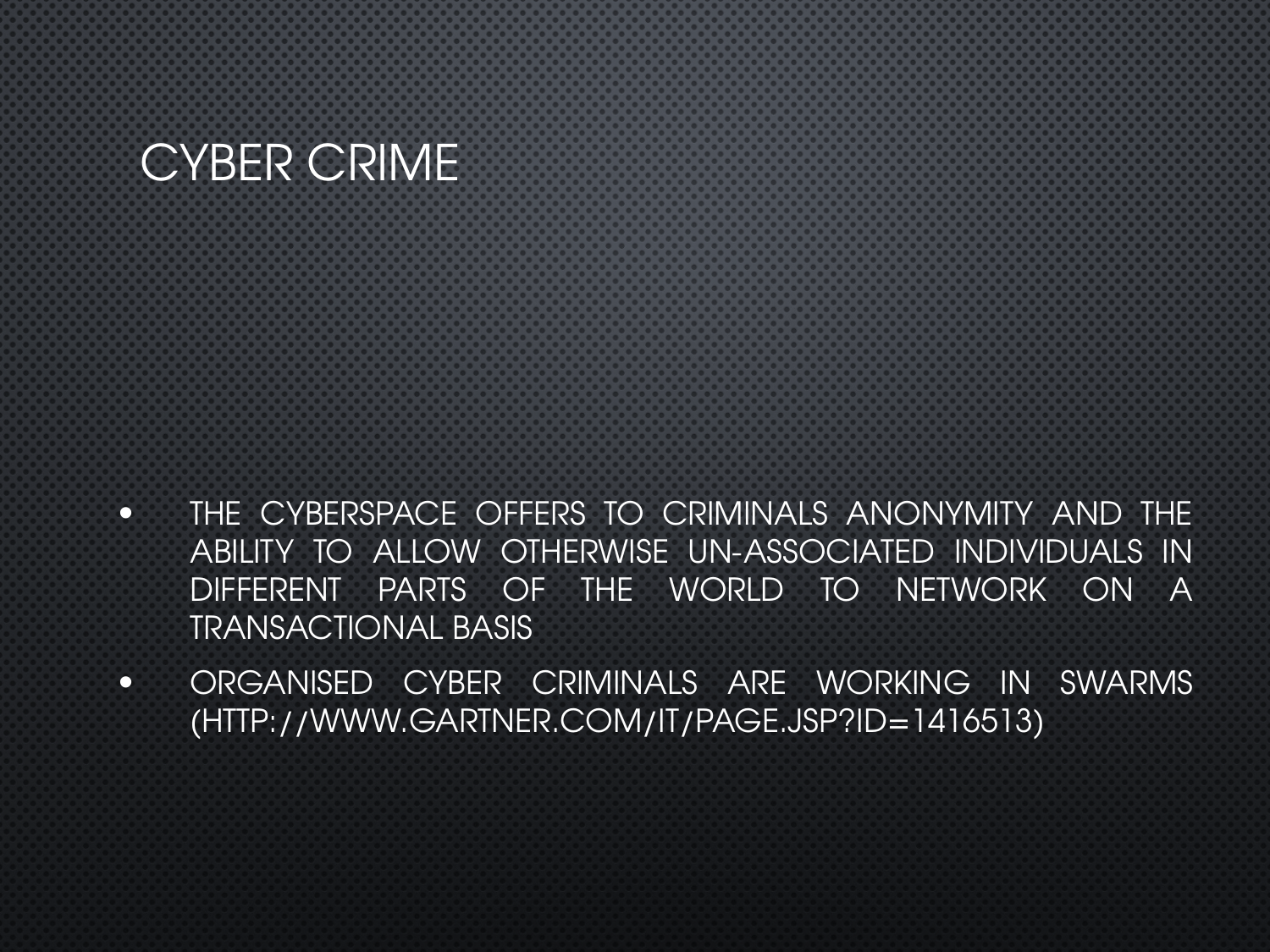

# Cyber crime
The cyberspace offers to criminals anonymity and the ability to allow otherwise un-associated individuals in different parts of the world to network on a transactional basis
Organised cyber criminals are working in swarms (http://www.gartner.com/it/page.jsp?id=1416513)